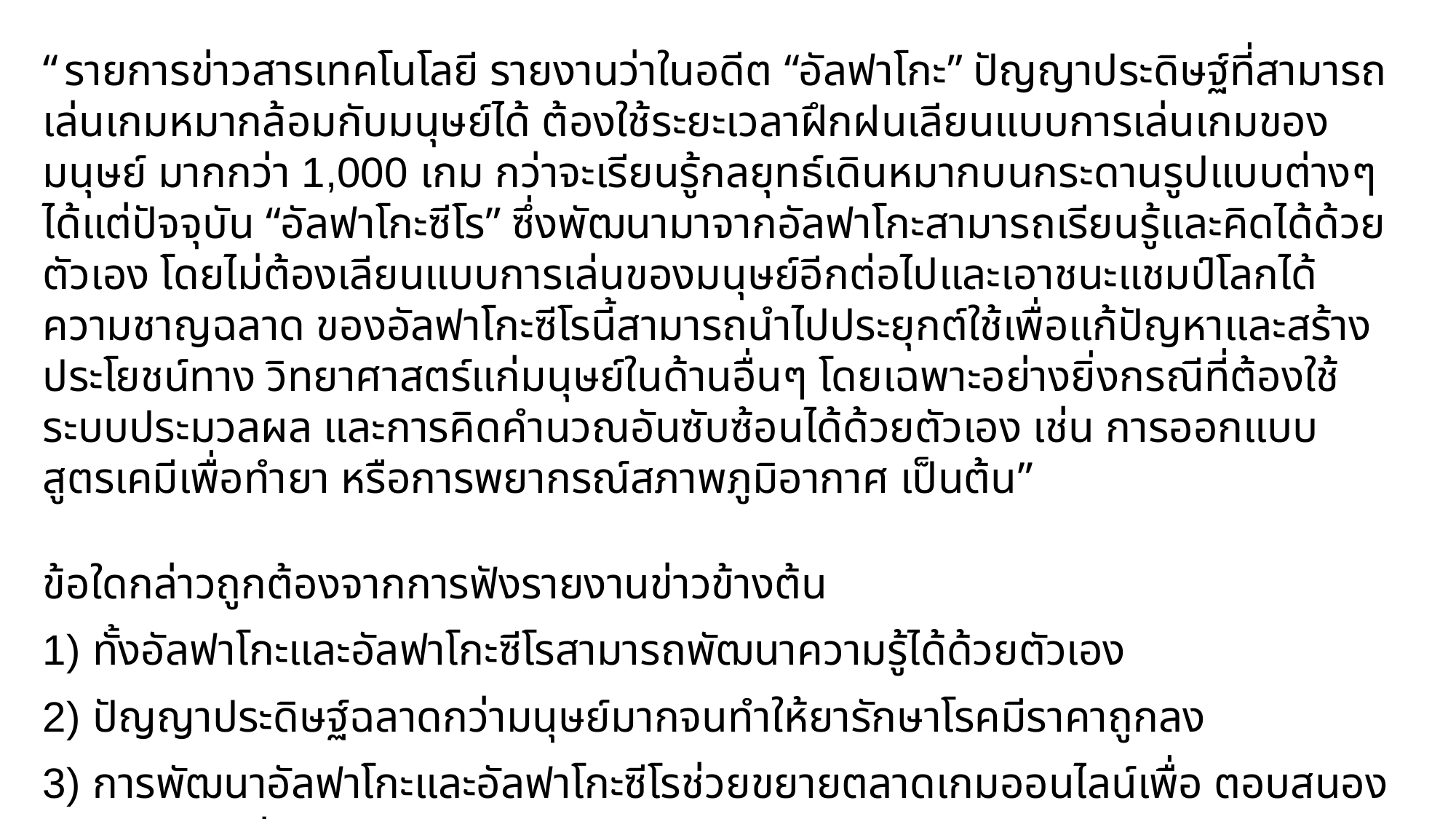

“รายการข่าวสารเทคโนโลยี รายงานว่าในอดีต “อัลฟาโกะ” ปัญญาประดิษฐ์ที่สามารถ เล่นเกมหมากล้อมกับมนุษย์ได้ ต้องใช้ระยะเวลาฝึกฝนเลียนแบบการเล่นเกมของมนุษย์ มากกว่า 1,000 เกม กว่าจะเรียนรู้กลยุทธ์เดินหมากบนกระดานรูปแบบต่างๆ ได้แต่ปัจจุบัน “อัลฟาโกะซีโร” ซึ่งพัฒนามาจากอัลฟาโกะสามารถเรียนรู้และคิดได้ด้วยตัวเอง โดยไม่ต้องเลียนแบบการเล่นของมนุษย์อีกต่อไปและเอาชนะแชมป์โลกได้ ความชาญฉลาด ของอัลฟาโกะซีโรนี้สามารถนำไปประยุกต์ใช้เพื่อแก้ปัญหาและสร้างประโยชน์ทาง วิทยาศาสตร์แก่มนุษย์ในด้านอื่นๆ โดยเฉพาะอย่างยิ่งกรณีที่ต้องใช้ระบบประมวลผล และการคิดคำนวณอันซับซ้อนได้ด้วยตัวเอง เช่น การออกแบบสูตรเคมีเพื่อทำยา หรือการพยากรณ์สภาพภูมิอากาศ เป็นต้น”

ข้อใดกล่าวถูกต้องจากการฟังรายงานข่าวข้างต้น
1) ทั้งอัลฟาโกะและอัลฟาโกะซีโรสามารถพัฒนาความรู้ได้ด้วยตัวเอง
2) ปัญญาประดิษฐ์ฉลาดกว่ามนุษย์มากจนทำให้ยารักษาโรคมีราคาถูกลง
3) การพัฒนาอัลฟาโกะและอัลฟาโกะซีโรช่วยขยายตลาดเกมออนไลน์เพื่อ ตอบสนองตลาดเกมวัยรุ่น
4) อัลฟาโกะซีโรจะเป็นเทคโนโลยีที่ช่วยให้มนุษย์สามารถแก้ปัญหาทาง วิทยาศาสตร์ที่ซับซ้อนได้ในอนาคต